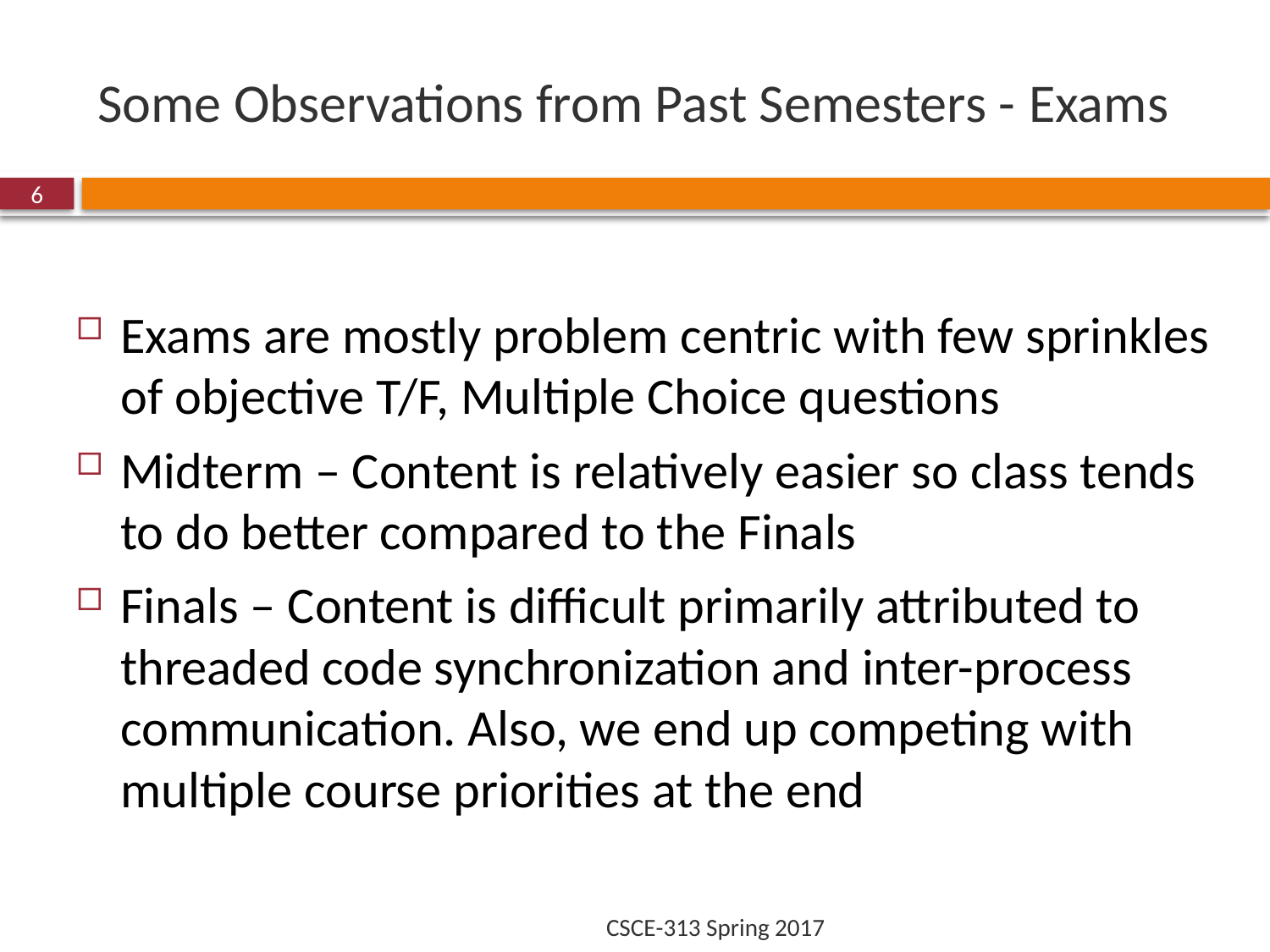

# Some Observations from Past Semesters - Exams
6

Exams are mostly problem centric with few sprinkles of objective T/F, Multiple Choice questions
Midterm – Content is relatively easier so class tends to do better compared to the Finals
Finals – Content is difficult primarily attributed to threaded code synchronization and inter-process communication. Also, we end up competing with multiple course priorities at the end

CSCE-313 Spring 2017